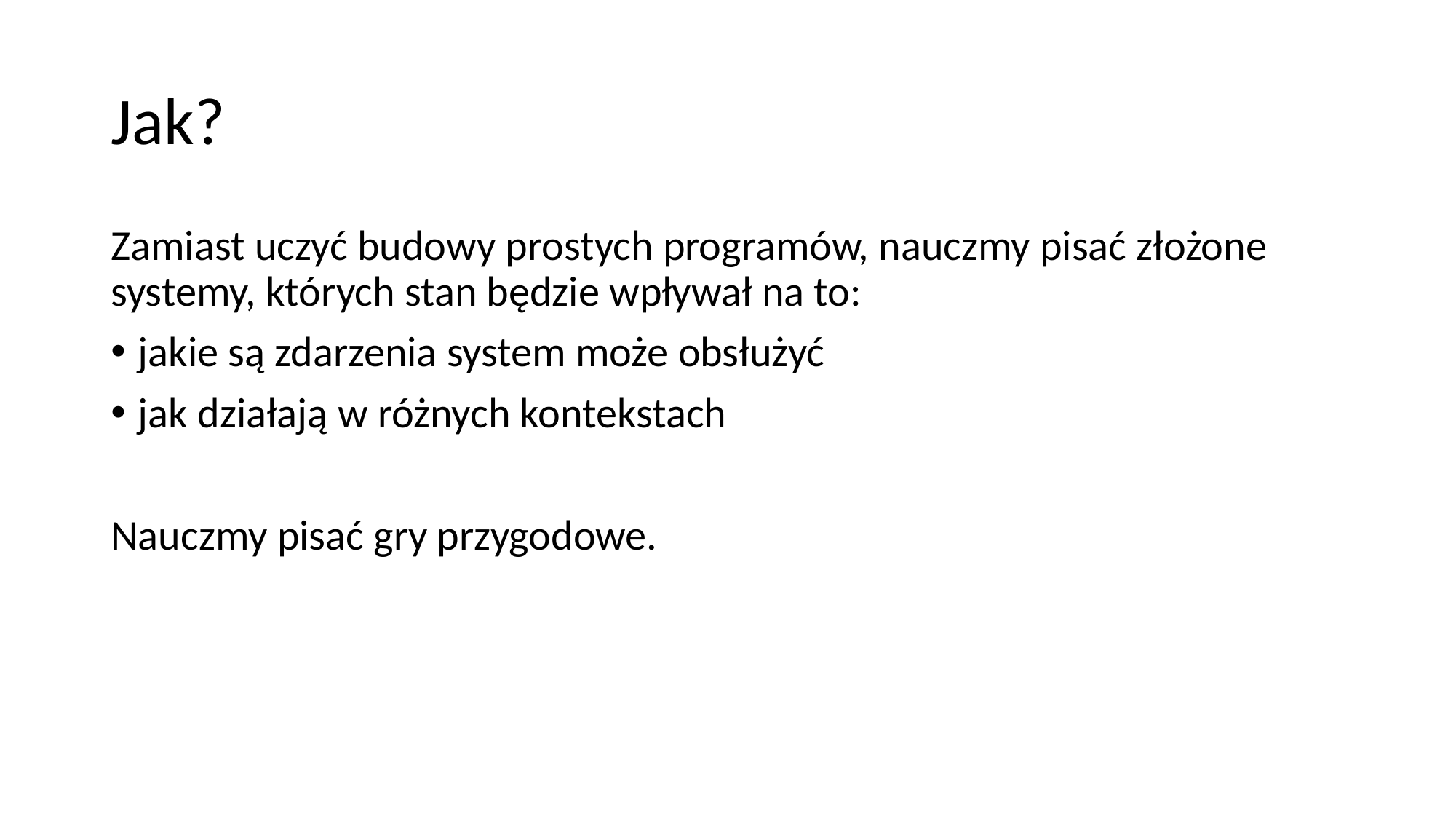

# Jak?
Zamiast uczyć budowy prostych programów, nauczmy pisać złożone systemy, których stan będzie wpływał na to:
jakie są zdarzenia system może obsłużyć
jak działają w różnych kontekstach

Nauczmy pisać gry przygodowe.